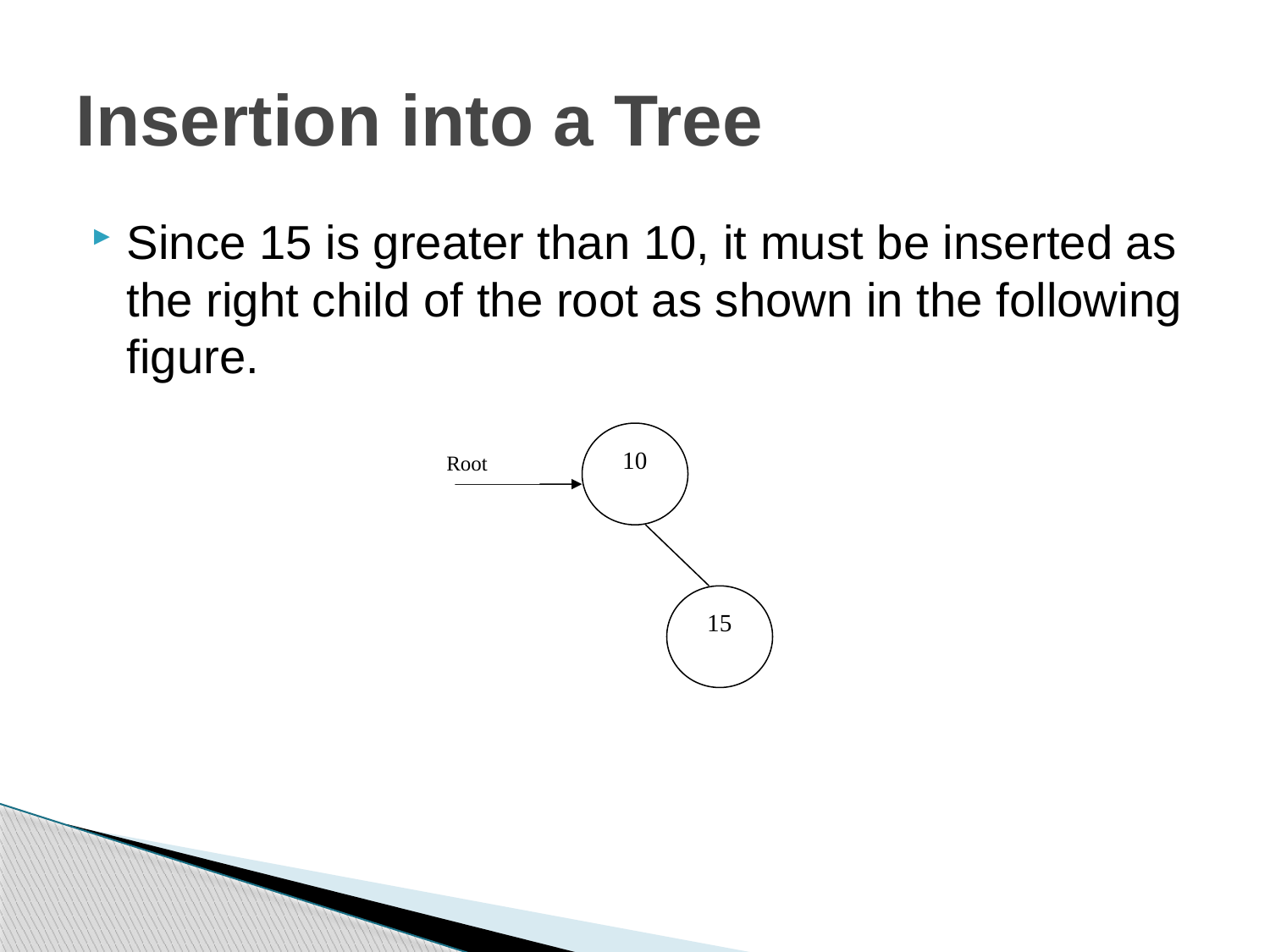

# Insertion into a Tree
Since 15 is greater than 10, it must be inserted as the right child of the root as shown in the following figure.

10
Root

15